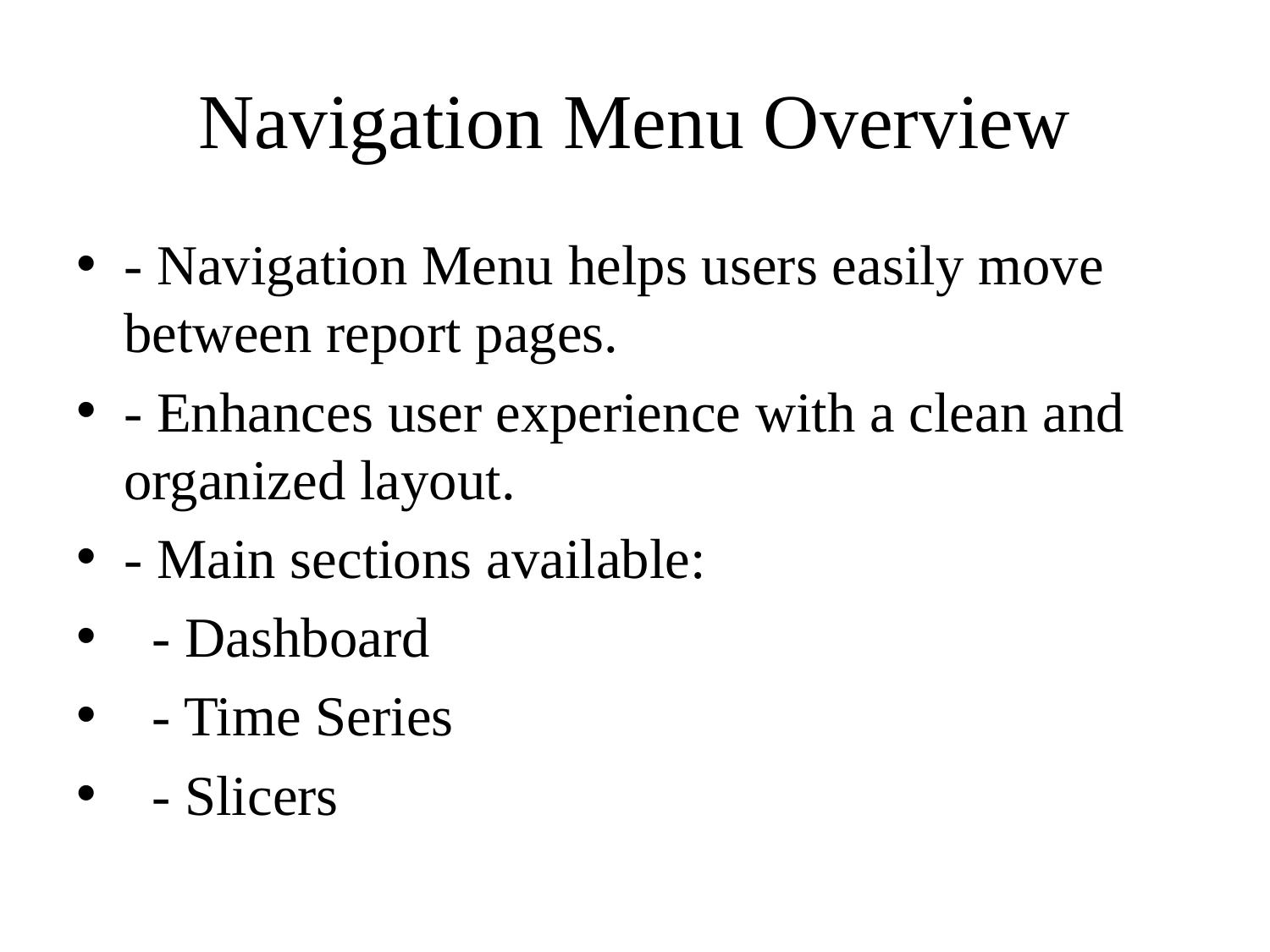

# Navigation Menu Overview
- Navigation Menu helps users easily move between report pages.
- Enhances user experience with a clean and organized layout.
- Main sections available:
  - Dashboard
  - Time Series
  - Slicers